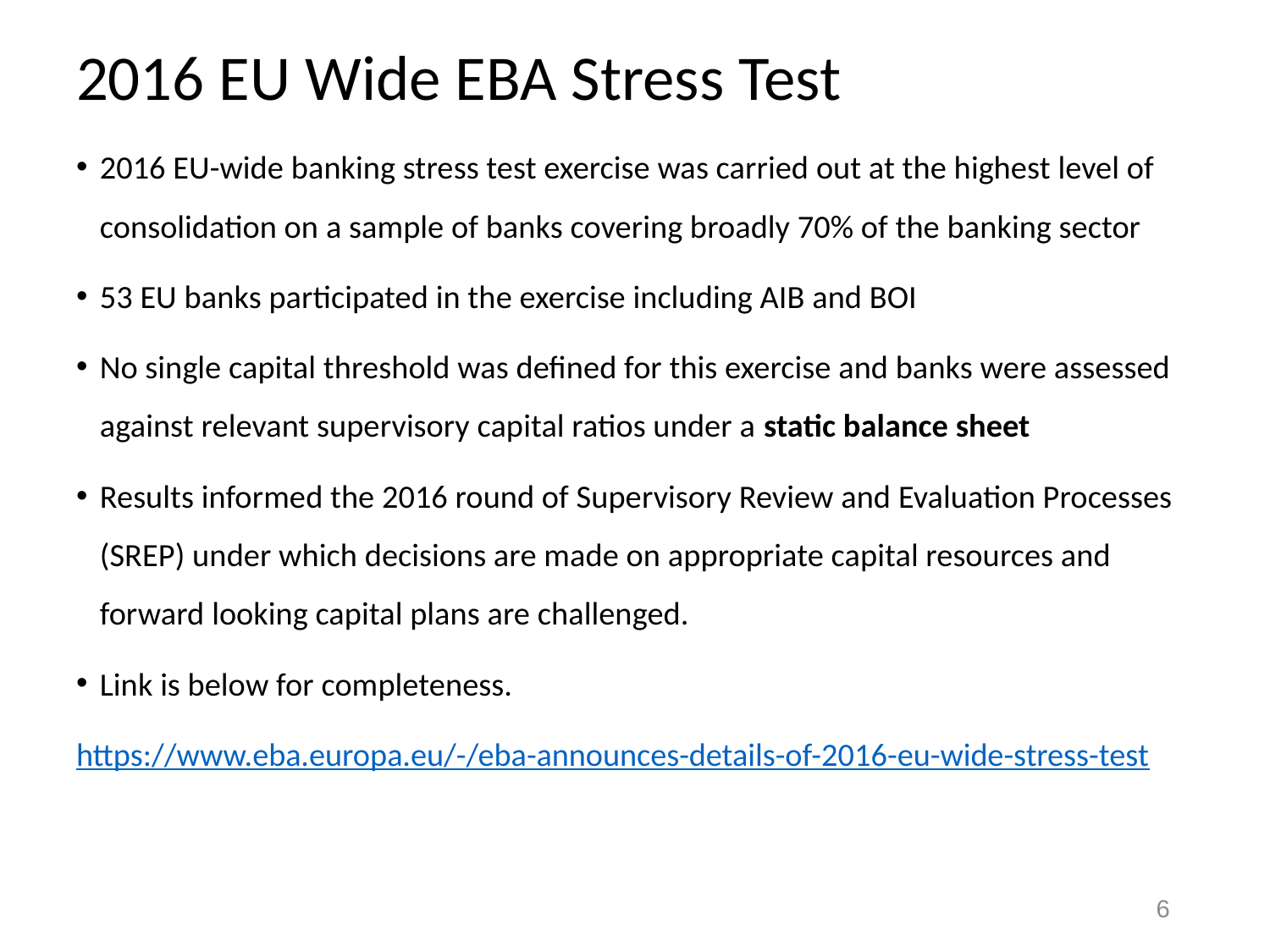

# 2016 EU Wide EBA Stress Test
2016 EU-wide banking stress test exercise was carried out at the highest level of consolidation on a sample of banks covering broadly 70% of the banking sector
53 EU banks participated in the exercise including AIB and BOI
No single capital threshold was defined for this exercise and banks were assessed against relevant supervisory capital ratios under a static balance sheet
Results informed the 2016 round of Supervisory Review and Evaluation Processes (SREP) under which decisions are made on appropriate capital resources and forward looking capital plans are challenged.
Link is below for completeness.
https://www.eba.europa.eu/-/eba-announces-details-of-2016-eu-wide-stress-test

6